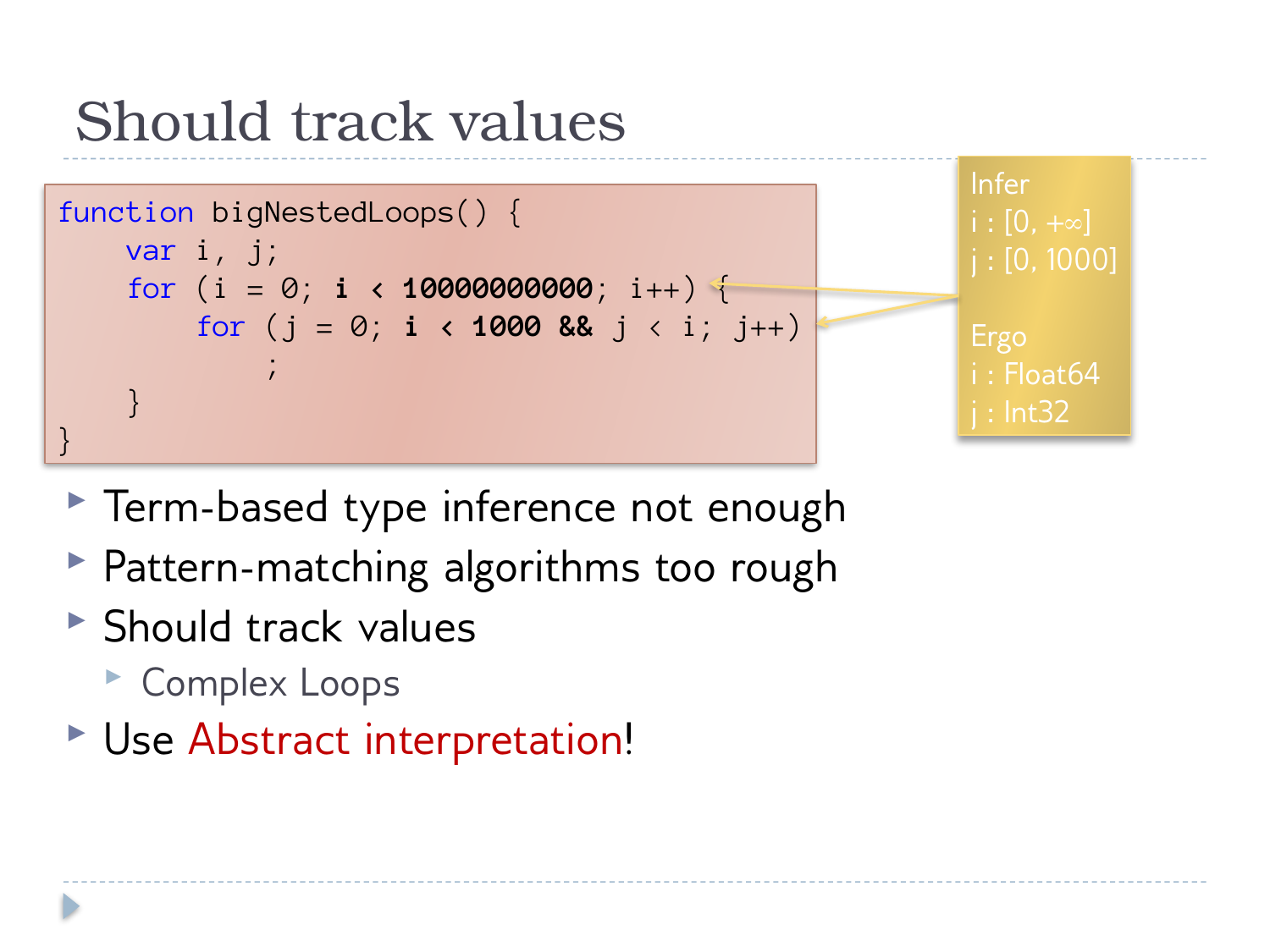

# Should track values
Infer
i : [0, +∞]
j : [0, 1000]

Ergo
i : Float64
j : Int32
function bigNestedLoops() {
    var i, j;
    for (i = 0; i < 10000000000; i++) {
        for (j = 0; i < 1000 && j < i; j++)
            ;
    }
}
Term-based type inference not enough
Pattern-matching algorithms too rough
Should track values
Complex Loops
Use Abstract interpretation!